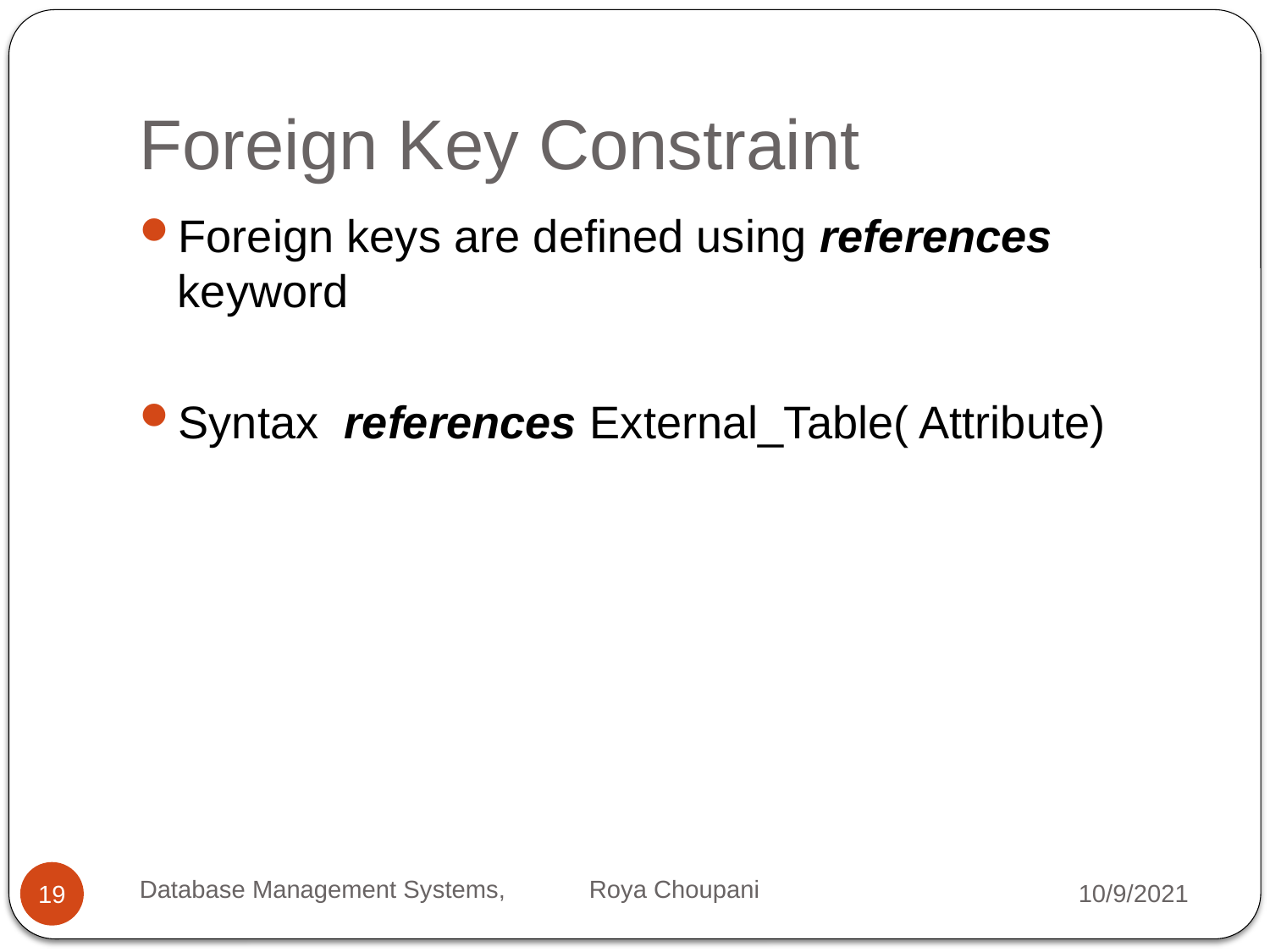

# Foreign Key Constraint
Foreign keys are defined using references keyword

Syntax  references External_Table( Attribute)

Database Management Systems,            Roya Choupani
10/9/2021
19